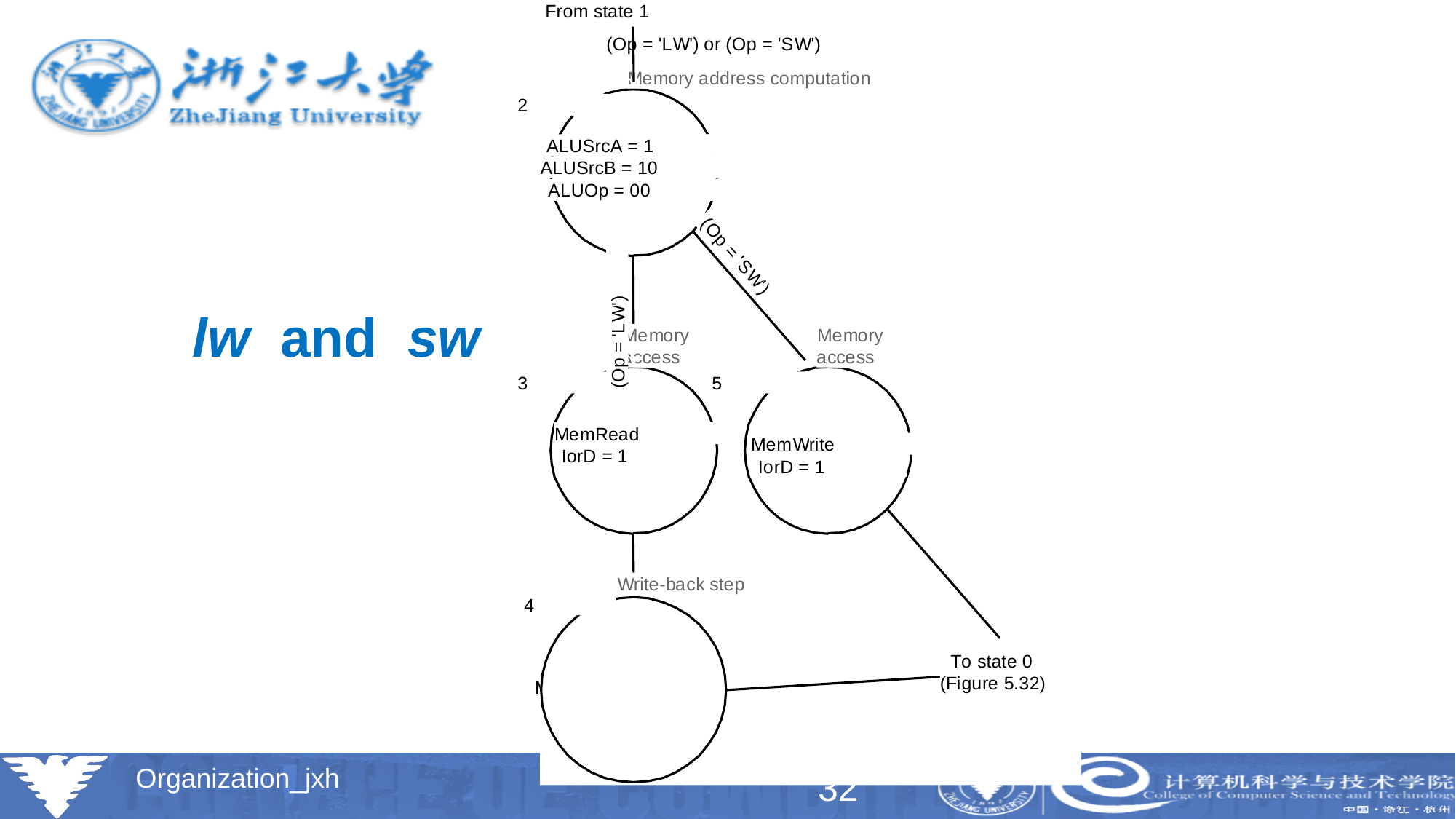

F
r
o
m

s
t
a
t
e

1

(
O
p

=

'
L
W
'
)

o
r

(
O
p

=

'
S
W
'
)
M
e
m
o
r
y

a
d
d
r
e
s
s

c
o
m
p
u
t
a
t
i
o
n

A
L
U
S
r
c
A

=

1

A
L
U
S
r
c
B

=

1
0

A
L
U
O
p

=

0
0

(
O

p

=

'
S
W
'
)
M
e
m
o
r
y

a
c
c
e
s
s

M
e
m
R
e
a
d

M
e
m
W
r
i
t
e

I
o
r
D

=

1
I
o
r
D

=

1

W
r
i
t
e
-
b
a
c
k

s
t
e
p

R
e
g
W
r
i
t
e

M
e
m
t
o
R
e
g

=

1

R
e
g
D
s
t

=

0

2
)
'
W
L
'

=

p
O
M
e
m
o
r
y

(
a
c
c
e
s
s

3
5

4

T
o

s
t
a
t
e

0

(
F
i
g
u
r
e

5
.
3
2
)

lw  and  sw